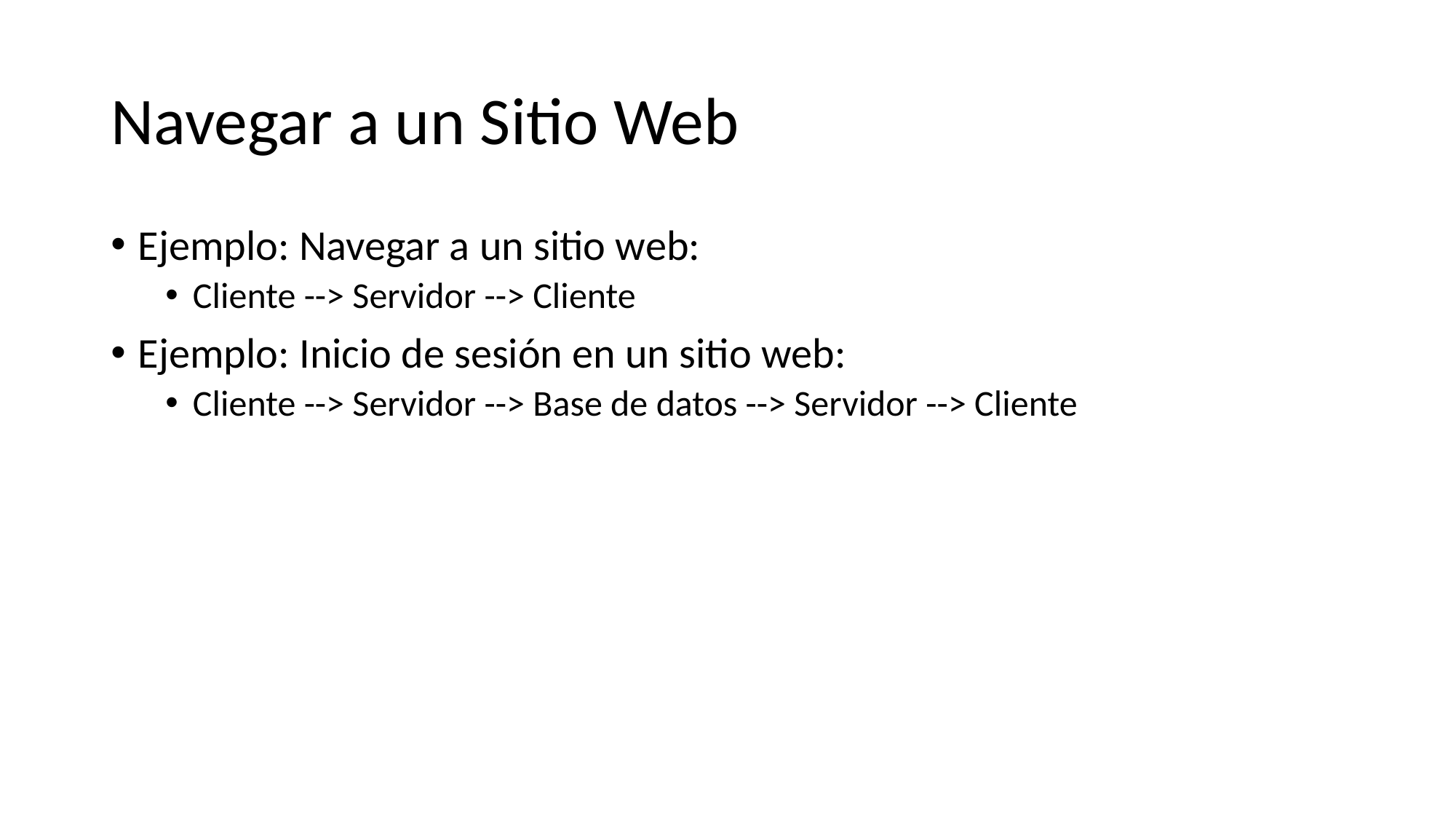

# Navegar a un Sitio Web
Ejemplo: Navegar a un sitio web:
Cliente --> Servidor --> Cliente
Ejemplo: Inicio de sesión en un sitio web:
Cliente --> Servidor --> Base de datos --> Servidor --> Cliente